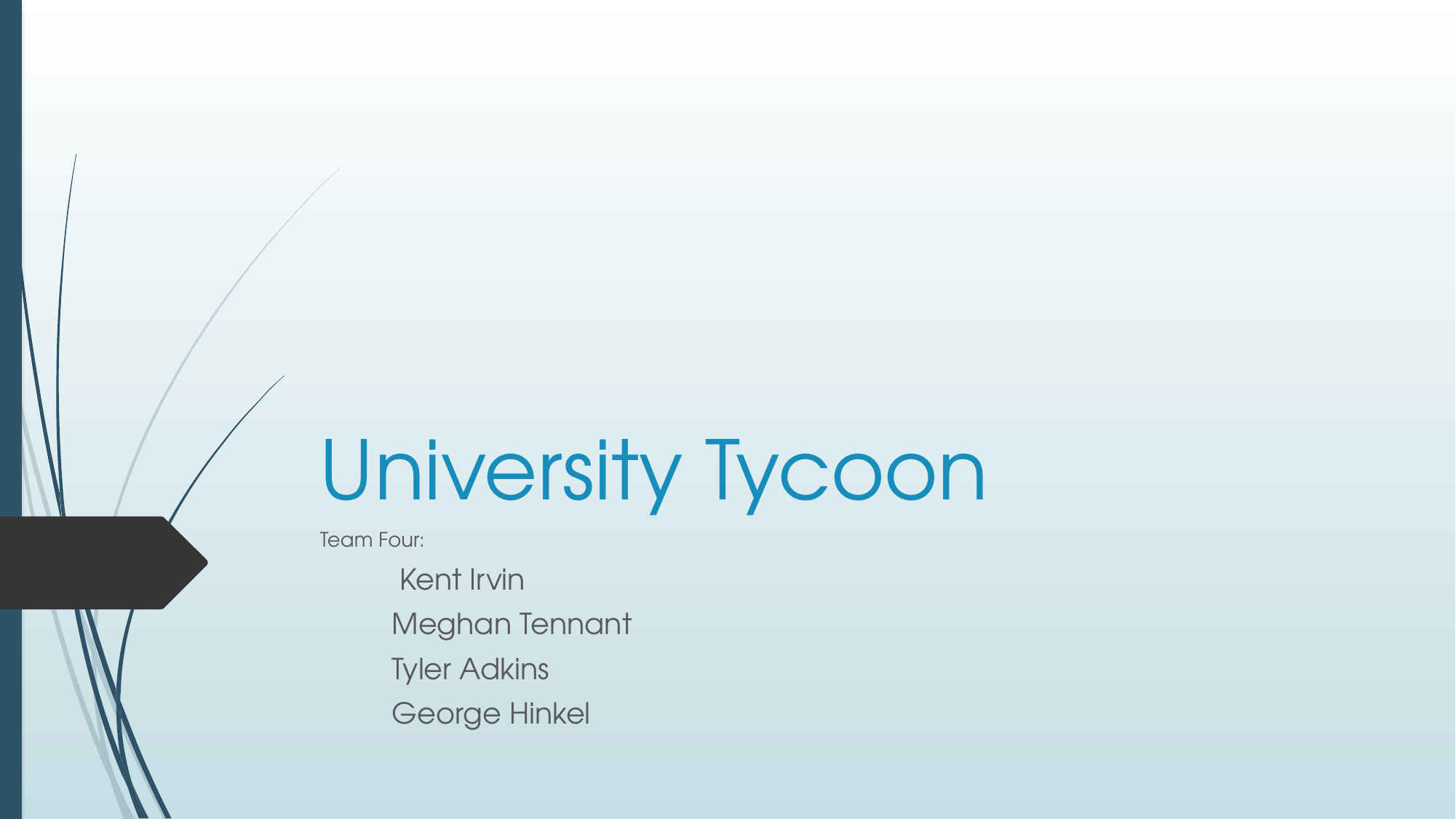

# University Tycoon
Team Four:
	 Kent Irvin
	Meghan Tennant
	Tyler Adkins
	George Hinkel